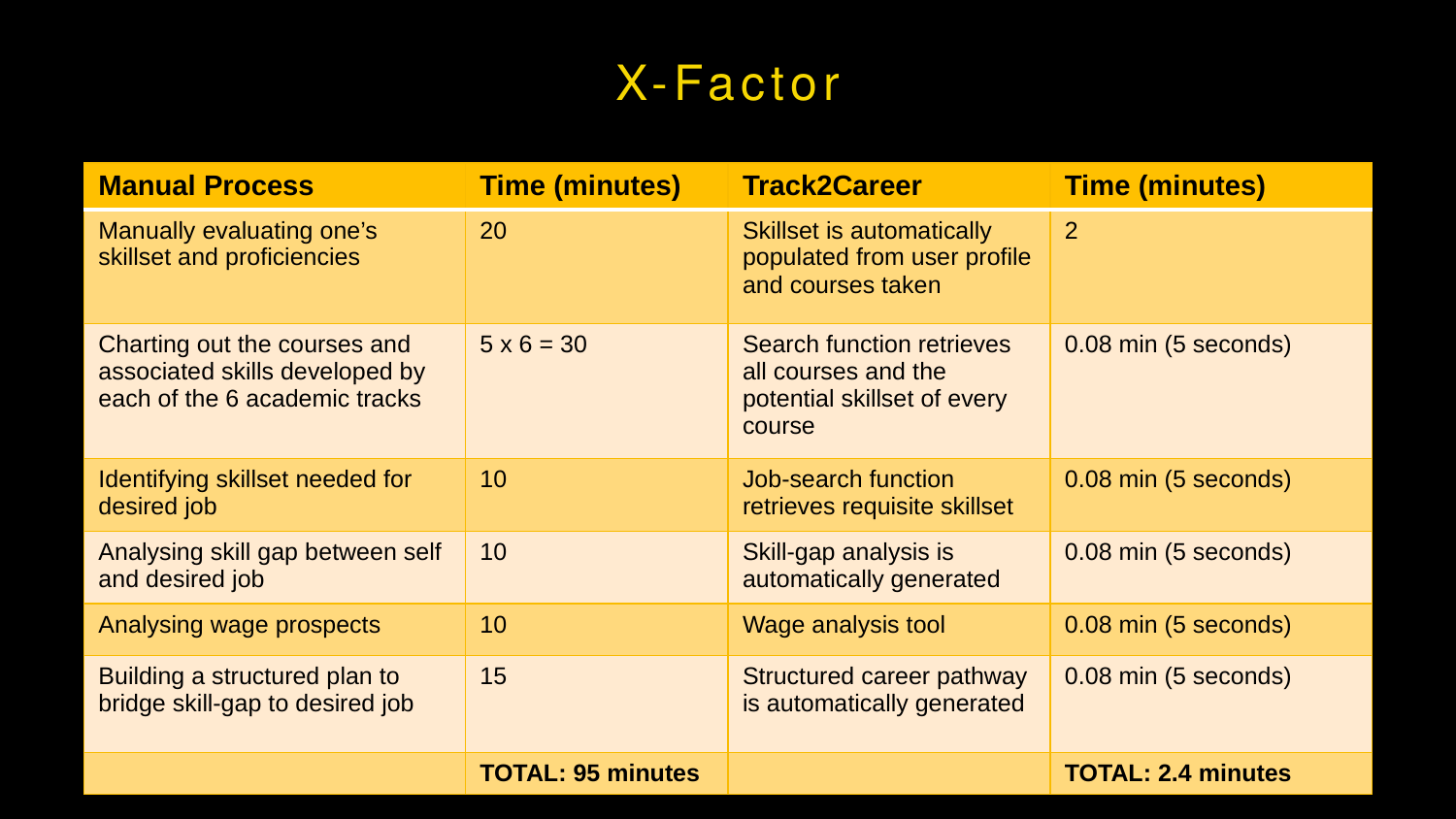

X-Factor
| Manual Process | Time (minutes) | Track2Career | Time (minutes) |
| --- | --- | --- | --- |
| Manually evaluating one’s skillset and proficiencies | 20 | Skillset is automatically populated from user profile and courses taken | 2 |
| Charting out the courses and associated skills developed by each of the 6 academic tracks | 5 x 6 = 30 | Search function retrieves all courses and the potential skillset of every course | 0.08 min (5 seconds) |
| Identifying skillset needed for desired job | 10 | Job-search function retrieves requisite skillset | 0.08 min (5 seconds) |
| Analysing skill gap between self and desired job | 10 | Skill-gap analysis is automatically generated | 0.08 min (5 seconds) |
| Analysing wage prospects | 10 | Wage analysis tool | 0.08 min (5 seconds) |
| Building a structured plan to bridge skill-gap to desired job | 15 | Structured career pathway is automatically generated | 0.08 min (5 seconds) |
|  | TOTAL: 95 minutes |  | TOTAL: 2.4 minutes |